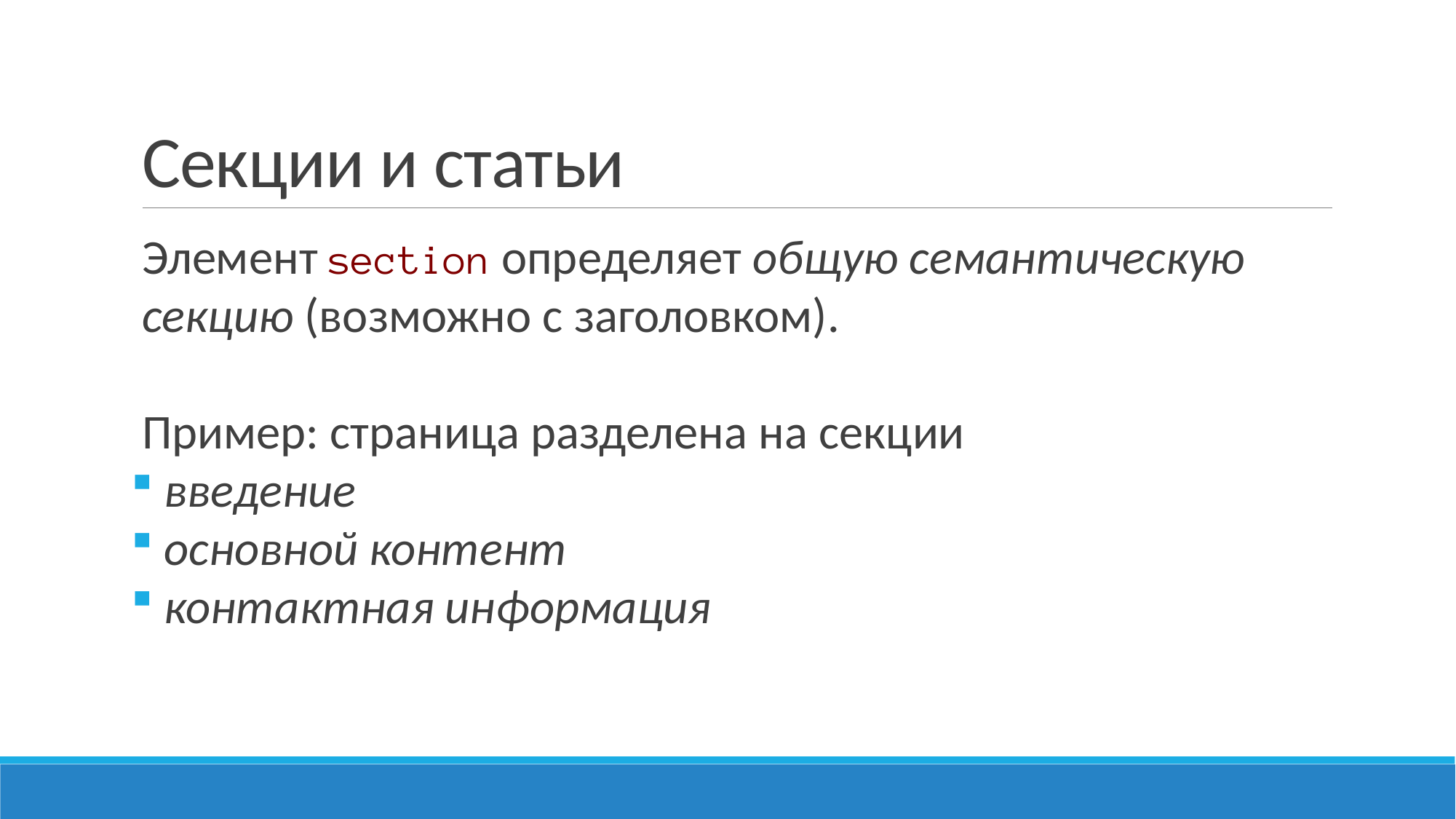

# Секции и статьи
Элемент section определяет общую семантическую секцию (возможно с заголовком).

Пример: страница разделена на секции
 введение
 основной контент
 контактная информация